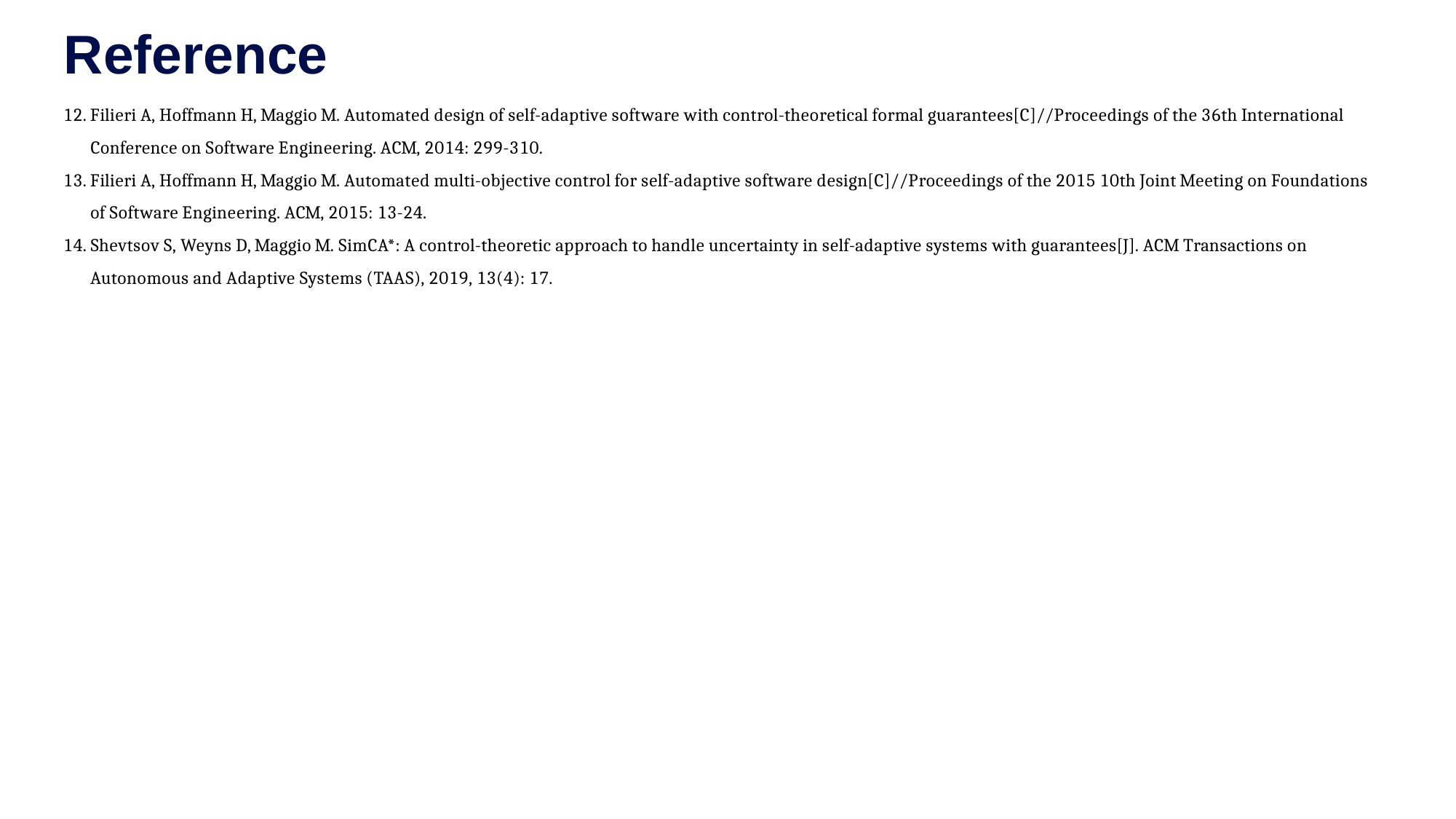

Reference
Filieri A, Hoffmann H, Maggio M. Automated design of self-adaptive software with control-theoretical formal guarantees[C]//Proceedings of the 36th International Conference on Software Engineering. ACM, 2014: 299-310.
Filieri A, Hoffmann H, Maggio M. Automated multi-objective control for self-adaptive software design[C]//Proceedings of the 2015 10th Joint Meeting on Foundations of Software Engineering. ACM, 2015: 13-24.
Shevtsov S, Weyns D, Maggio M. SimCA*: A control-theoretic approach to handle uncertainty in self-adaptive systems with guarantees[J]. ACM Transactions on Autonomous and Adaptive Systems (TAAS), 2019, 13(4): 17.